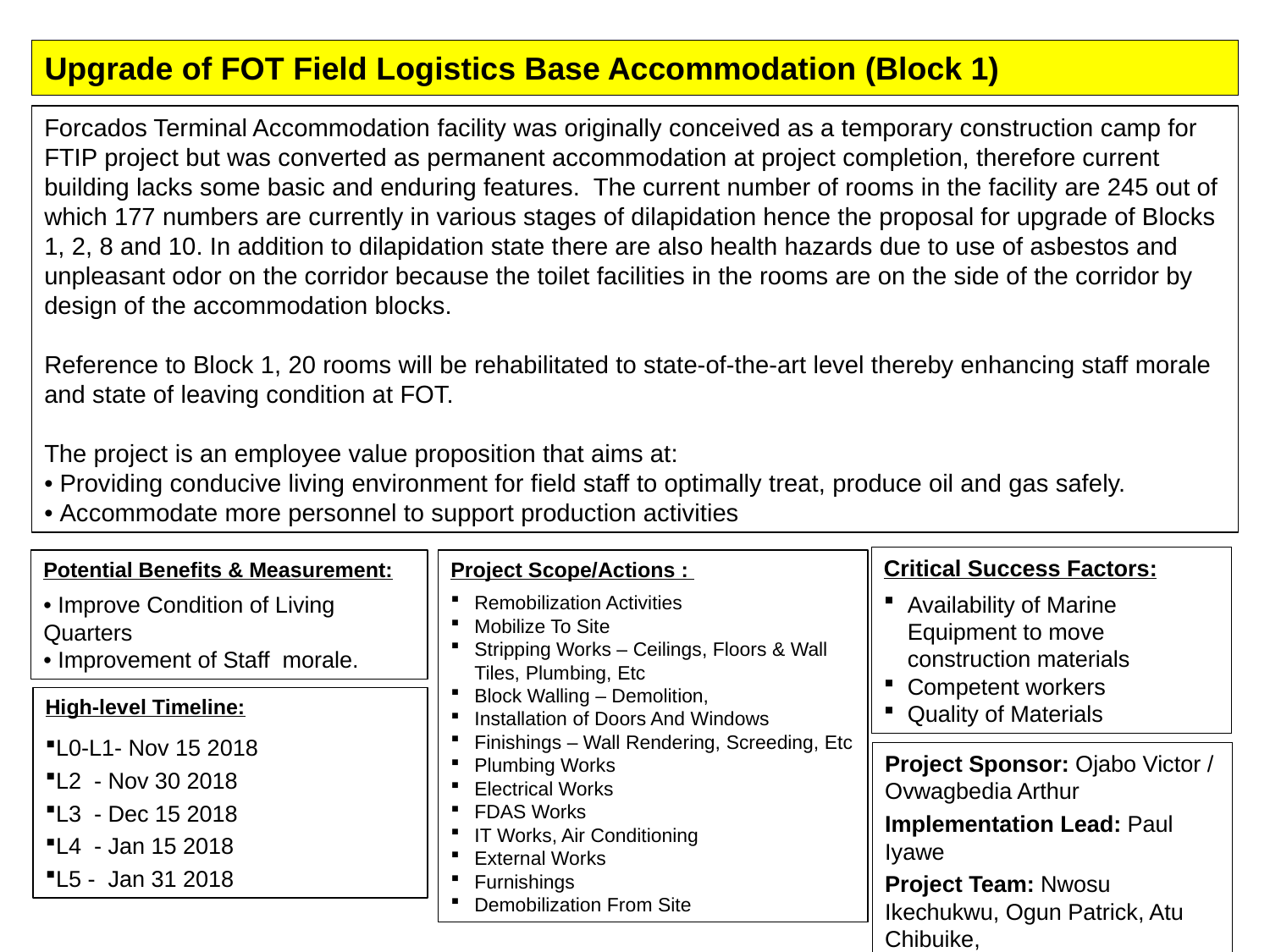

# Upgrade of FOT Field Logistics Base Accommodation (Block 1)
Forcados Terminal Accommodation facility was originally conceived as a temporary construction camp for FTIP project but was converted as permanent accommodation at project completion, therefore current building lacks some basic and enduring features.  The current number of rooms in the facility are 245 out of which 177 numbers are currently in various stages of dilapidation hence the proposal for upgrade of Blocks 1, 2, 8 and 10. In addition to dilapidation state there are also health hazards due to use of asbestos and unpleasant odor on the corridor because the toilet facilities in the rooms are on the side of the corridor by design of the accommodation blocks.

Reference to Block 1, 20 rooms will be rehabilitated to state-of-the-art level thereby enhancing staff morale and state of leaving condition at FOT.

The project is an employee value proposition that aims at:
• Providing conducive living environment for field staff to optimally treat, produce oil and gas safely.
• Accommodate more personnel to support production activities
Critical Success Factors:
Availability of Marine Equipment to move construction materials
Competent workers
Quality of Materials
Potential Benefits & Measurement:
• Improve Condition of Living Quarters
• Improvement of Staff  morale.
Project Scope/Actions :
Remobilization Activities
Mobilize To Site
Stripping Works – Ceilings, Floors & Wall Tiles, Plumbing, Etc
Block Walling – Demolition,
Installation of Doors And Windows
Finishings – Wall Rendering, Screeding, Etc
Plumbing Works
Electrical Works
FDAS Works
IT Works, Air Conditioning
External Works
Furnishings
Demobilization From Site
High-level Timeline:
L0-L1- Nov 15 2018
L2  - Nov 30 2018
L3  - Dec 15 2018
L4  - Jan 15 2018
L5 -  Jan 31 2018
Project Sponsor: Ojabo Victor / Ovwagbedia Arthur
Implementation Lead: Paul Iyawe
Project Team: Nwosu Ikechukwu, Ogun Patrick, Atu Chibuike,